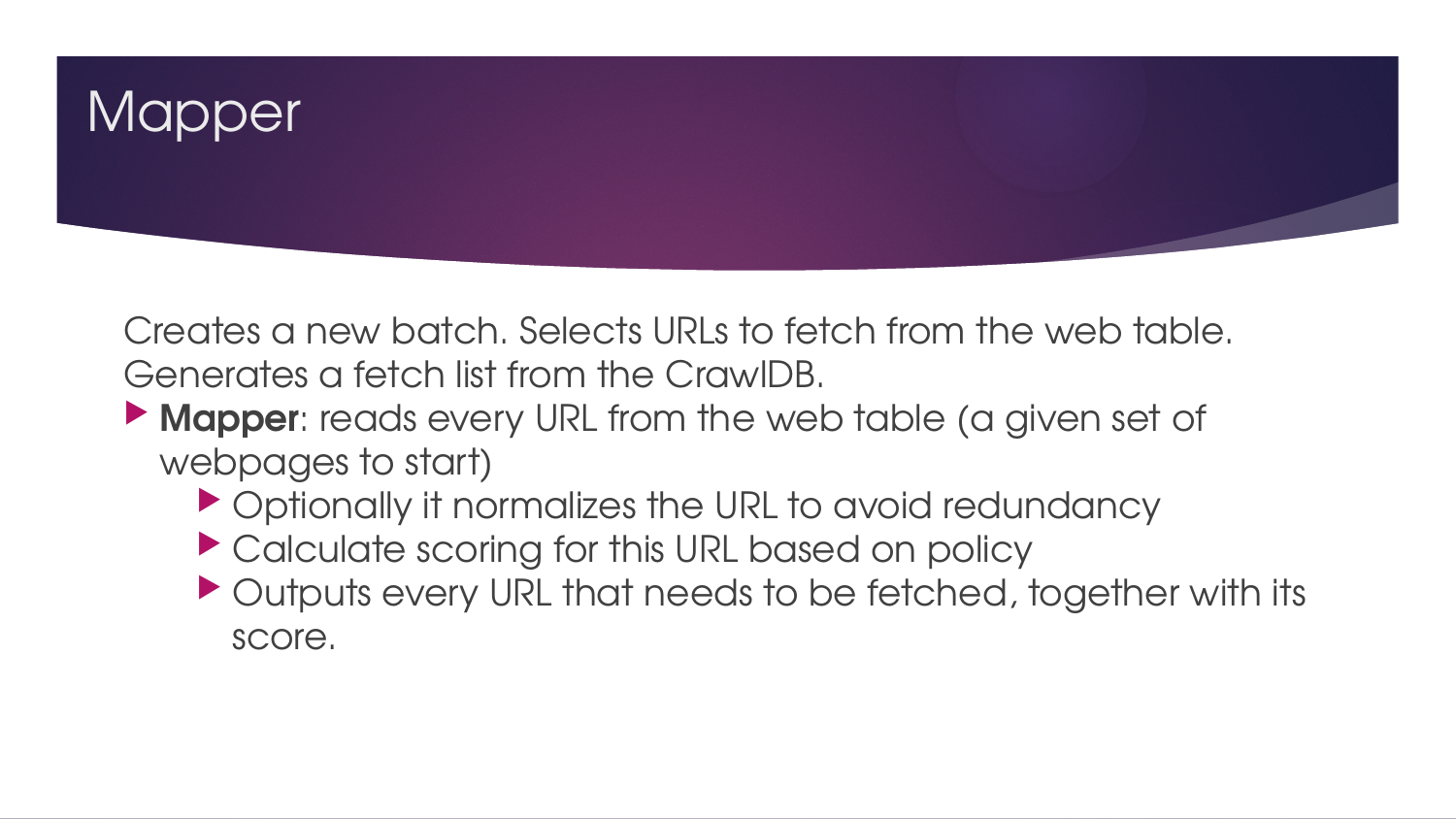

# Mapper
Creates a new batch. Selects URLs to fetch from the web table.
Generates a fetch list from the CrawlDB.
Mapper: reads every URL from the web table (a given set of webpages to start)
Optionally it normalizes the URL to avoid redundancy
Calculate scoring for this URL based on policy
Outputs every URL that needs to be fetched, together with its score.